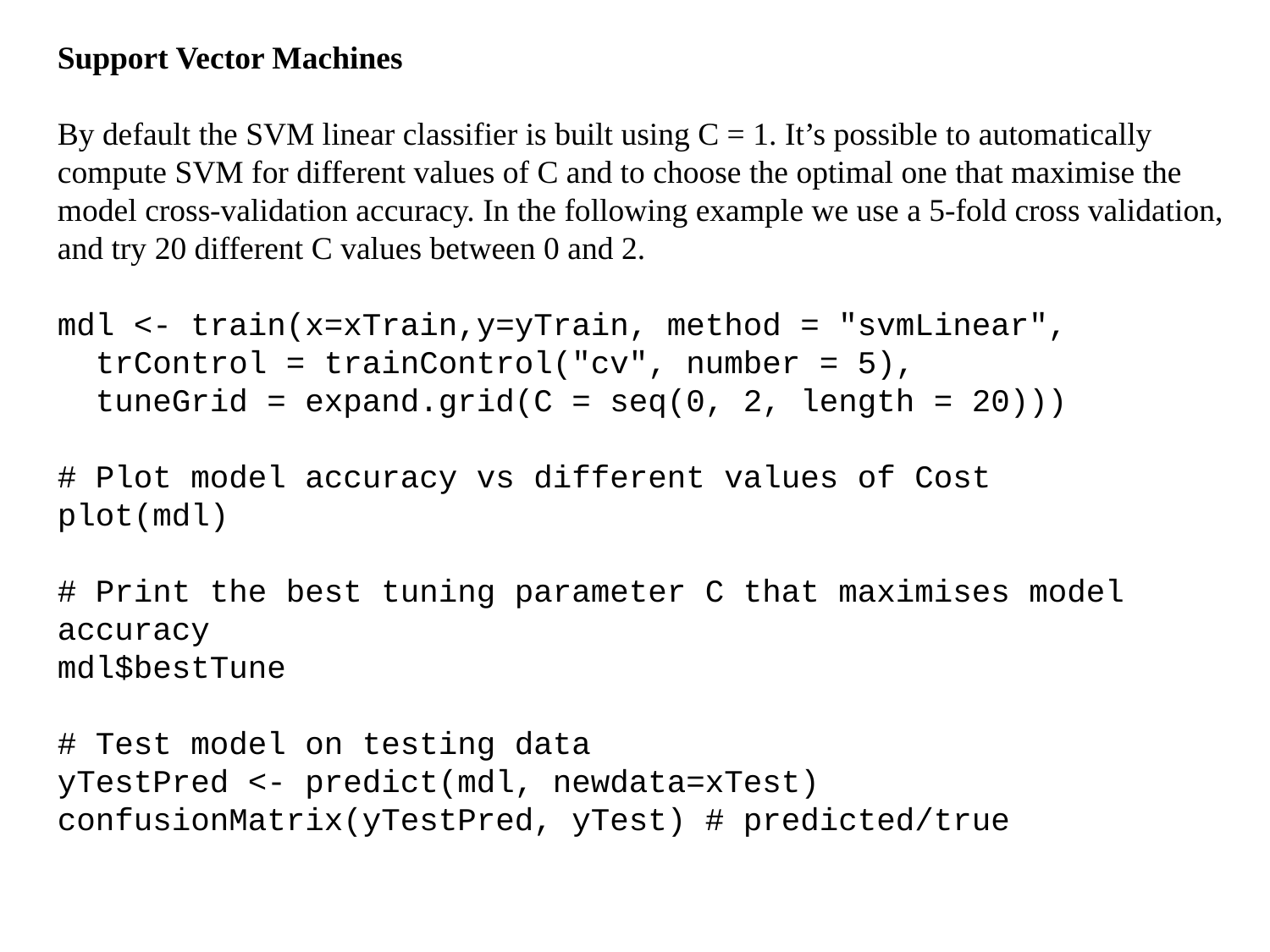

Support Vector Machines

By default the SVM linear classifier is built using C = 1. It’s possible to automatically compute SVM for different values of C and to choose the optimal one that maximise the model cross-validation accuracy. In the following example we use a 5-fold cross validation, and try 20 different C values between 0 and 2.

mdl <- train(x=xTrain,y=yTrain, method = "svmLinear",
  trControl = trainControl("cv", number = 5),
  tuneGrid = expand.grid(C = seq(0, 2, length = 20)))

# Plot model accuracy vs different values of Cost
plot(mdl)

# Print the best tuning parameter C that maximises model accuracy
mdl$bestTune

# Test model on testing data
yTestPred <- predict(mdl, newdata=xTest)
confusionMatrix(yTestPred, yTest) # predicted/true